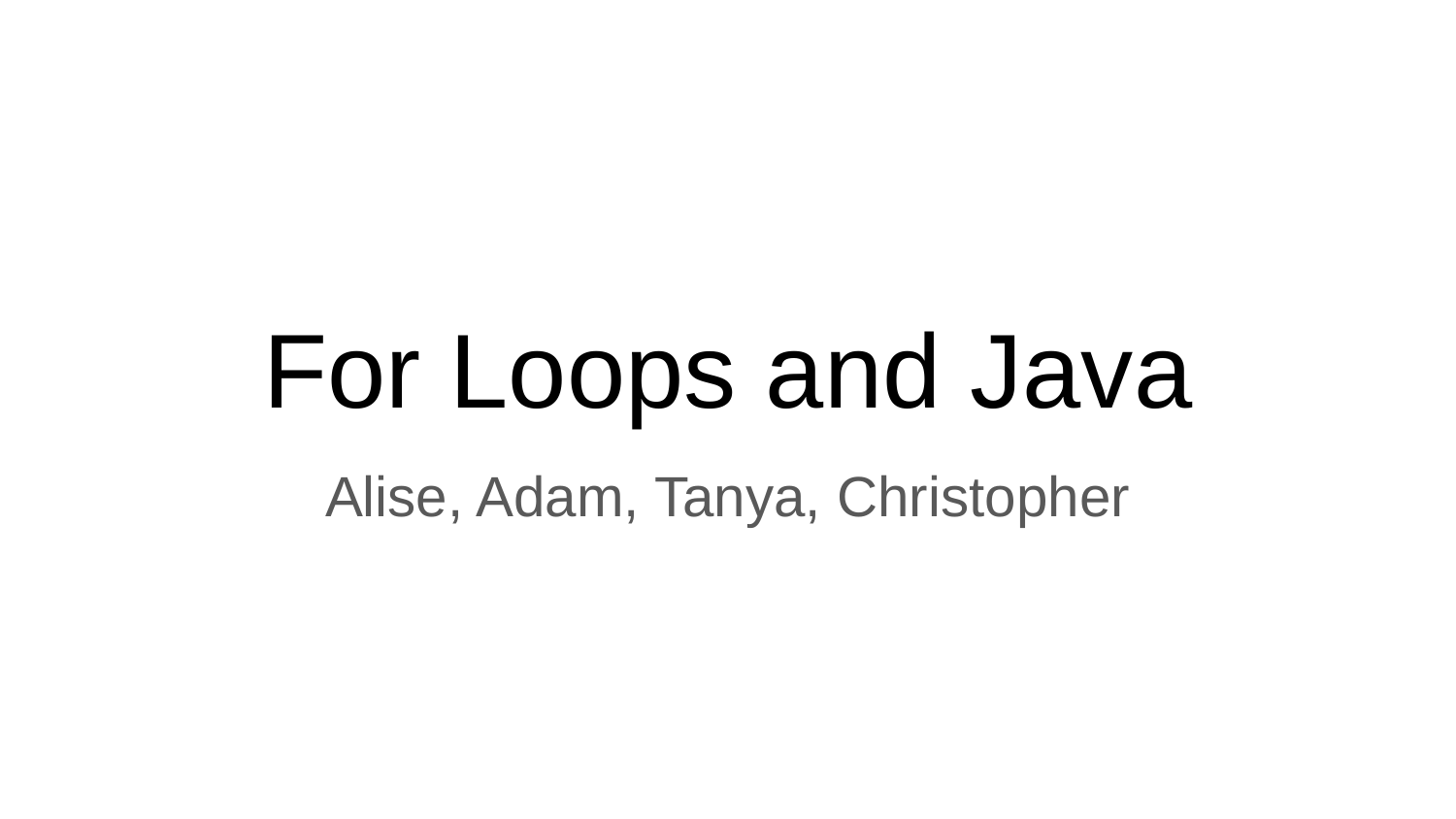

# For Loops and Java
Alise, Adam, Tanya, Christopher